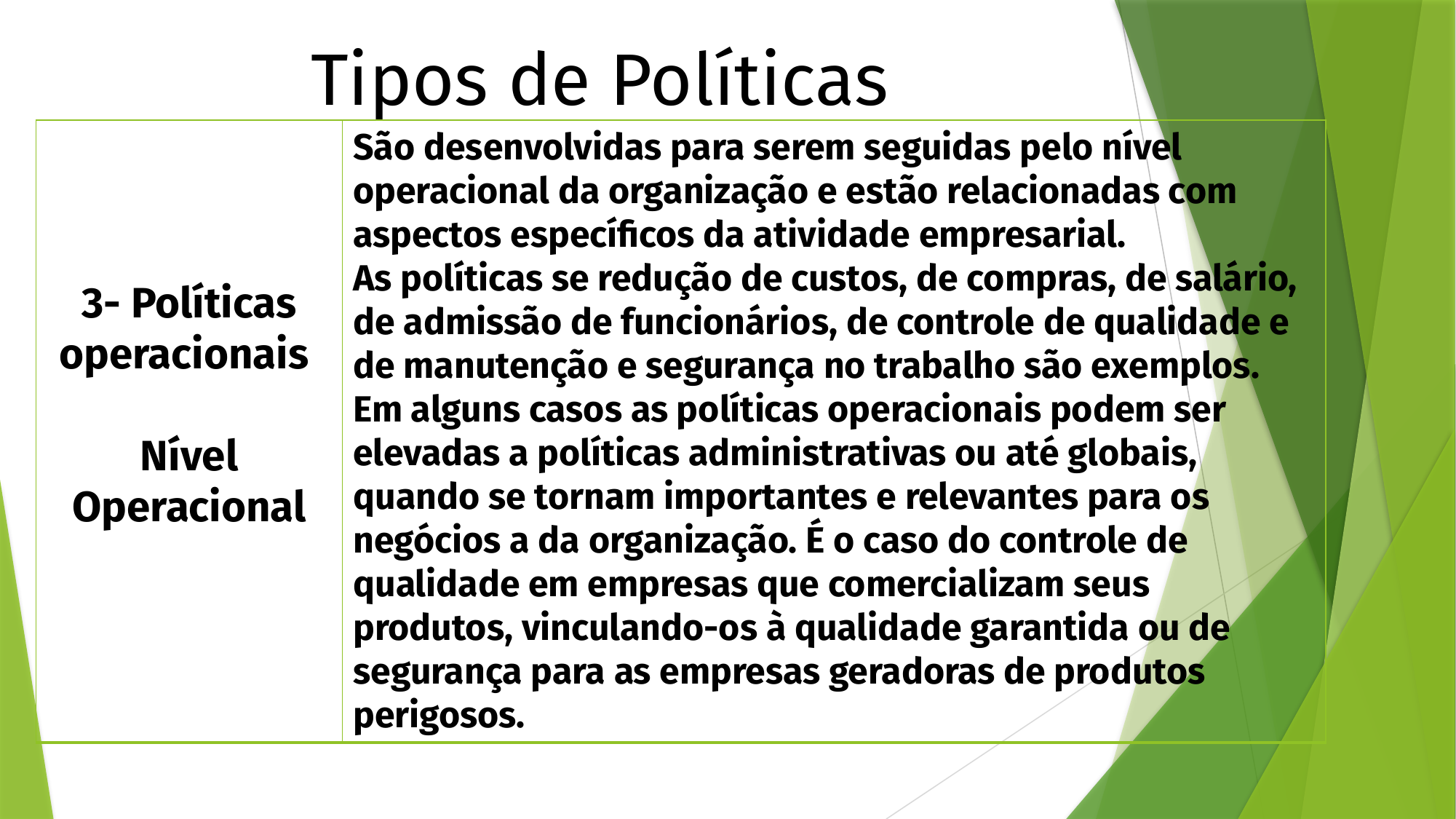

Tipos de Políticas
| 3- Políticas operacionais Nível Operacional | São desenvolvidas para serem seguidas pelo nível operacional da organização e estão relacionadas com aspectos específicos da atividade empresarial. As políticas se redução de custos, de compras, de salário, de admissão de funcionários, de controle de qualidade e de manutenção e segurança no trabalho são exemplos. Em alguns casos as políticas operacionais podem ser elevadas a políticas administrativas ou até globais, quando se tornam importantes e relevantes para os negócios a da organização. É o caso do controle de qualidade em empresas que comercializam seus produtos, vinculando-os à qualidade garantida ou de segurança para as empresas geradoras de produtos perigosos. |
| --- | --- |